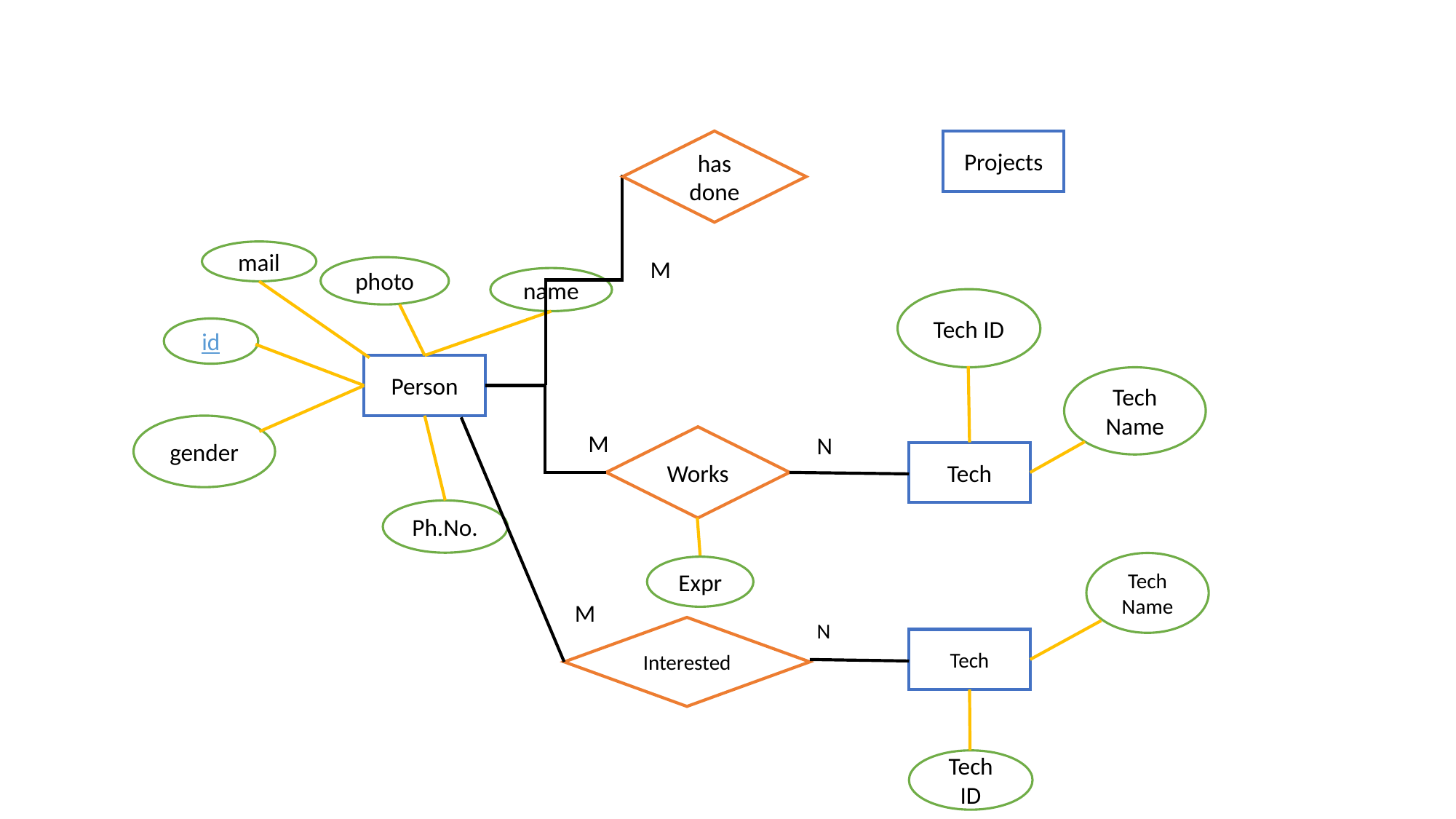

has done
Projects
mail

M
photo
name
Tech ID
id
Person
Tech Name
gender
M
N
Works
Tech
Ph.No.
Tech Name
Expr

M
N
Interested
Tech
Tech ID